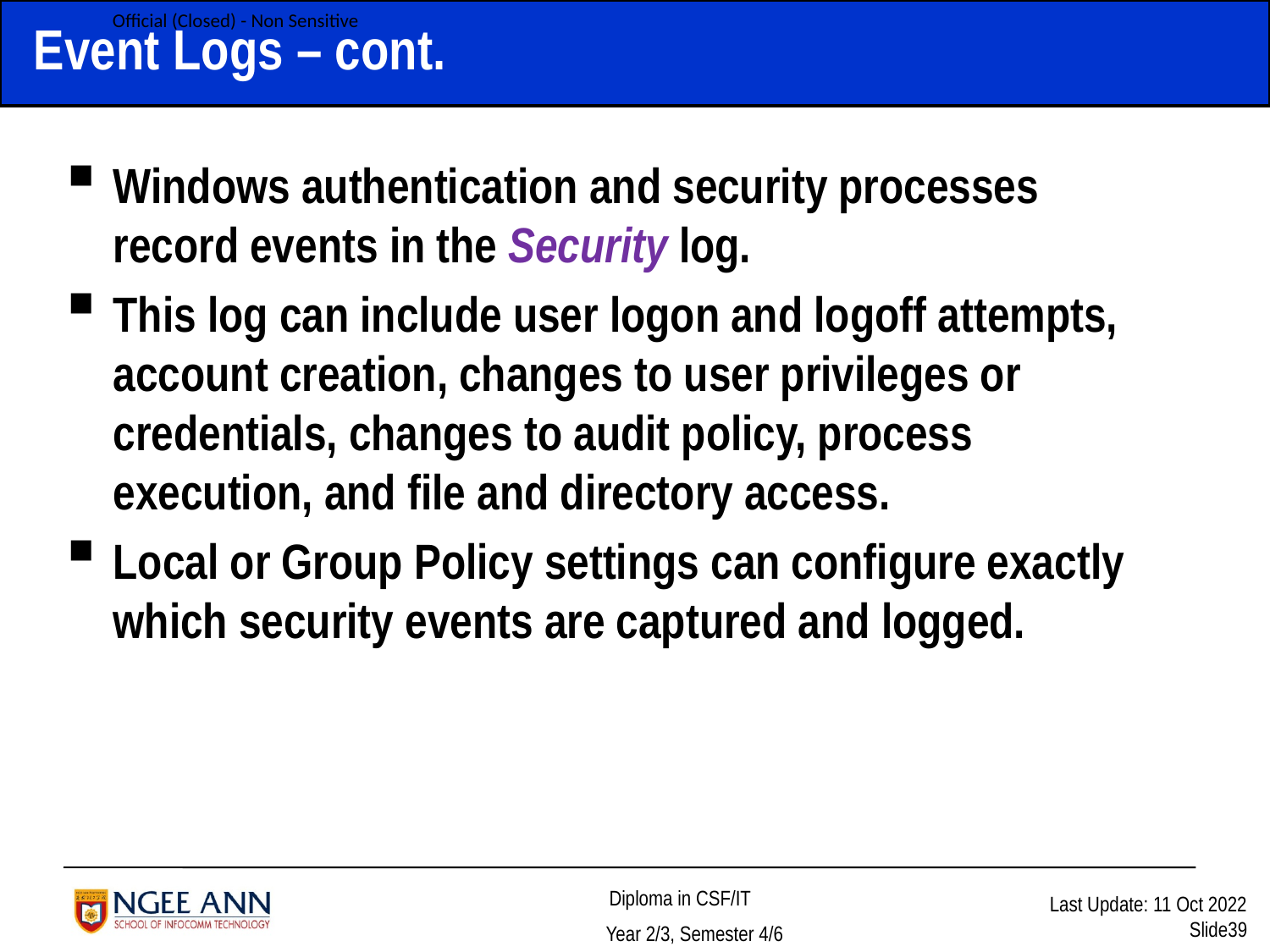

# Event Logs – cont.
Windows authentication and security processes record events in the Security log.
This log can include user logon and logoff attempts, account creation, changes to user privileges or credentials, changes to audit policy, process execution, and file and directory access.
Local or Group Policy settings can configure exactly which security events are captured and logged.